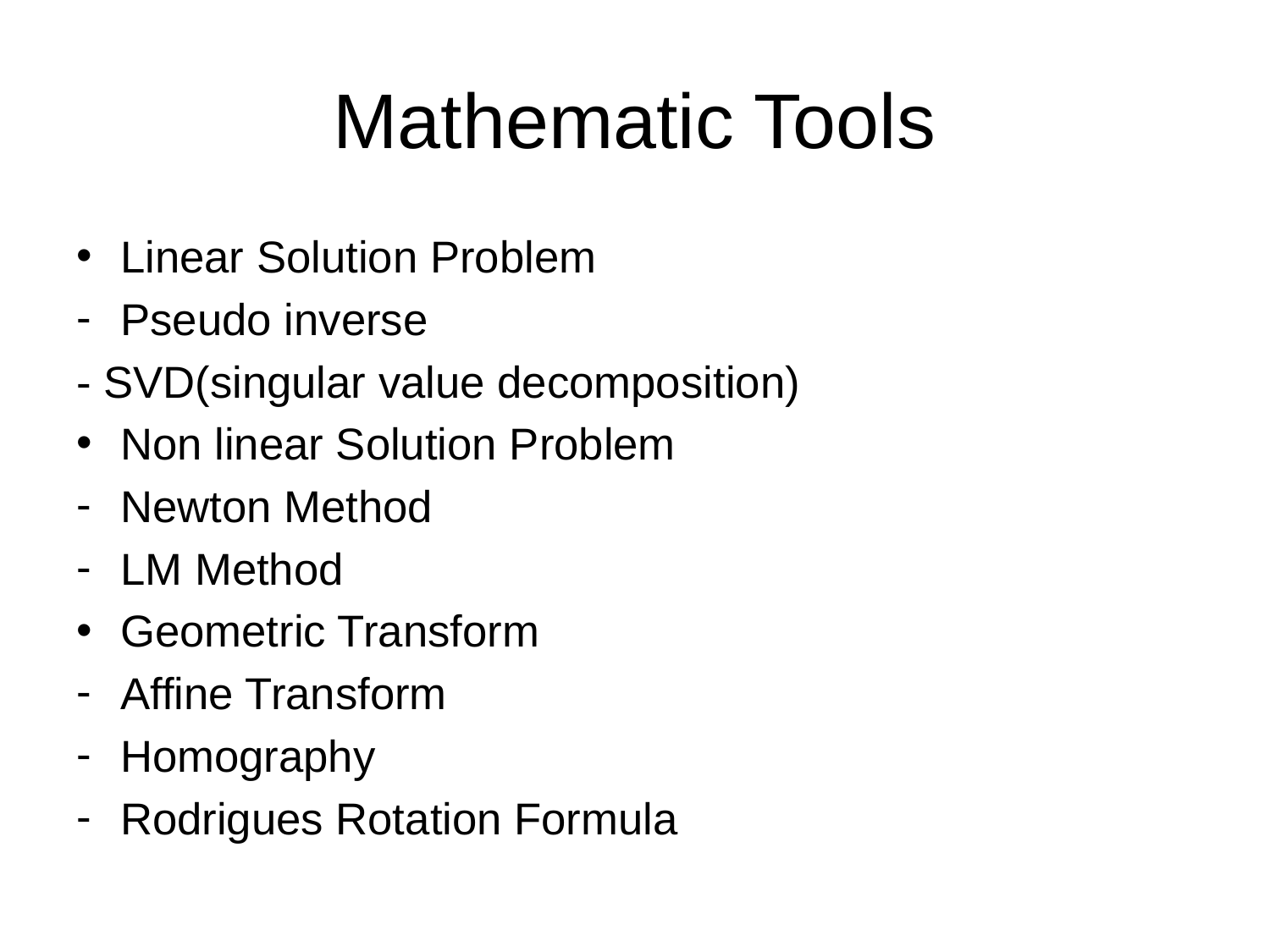

# Mathematic Tools
Linear Solution Problem
Pseudo inverse
- SVD(singular value decomposition)
Non linear Solution Problem
Newton Method
LM Method
Geometric Transform
Affine Transform
Homography
Rodrigues Rotation Formula